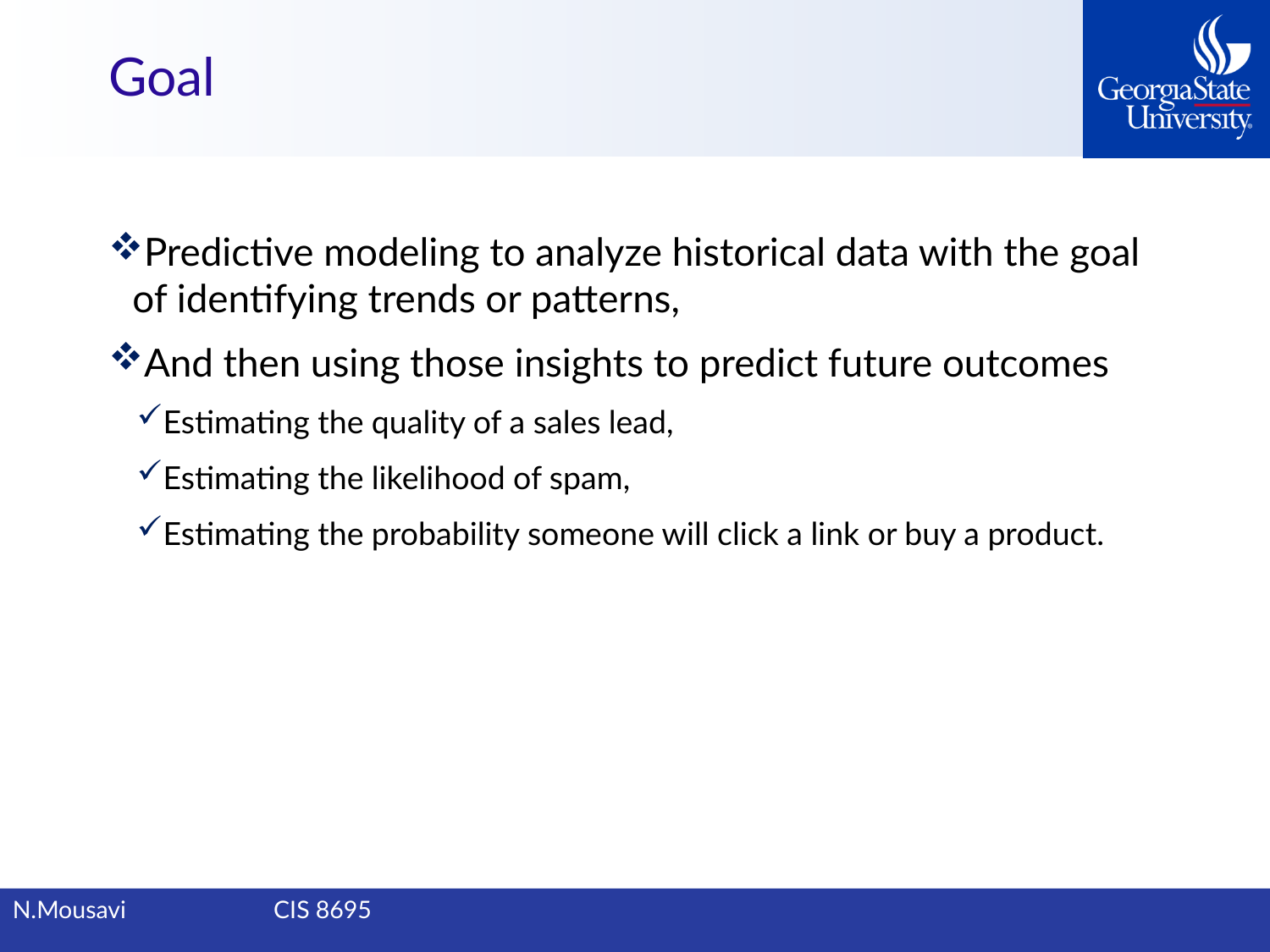

# Goal
Predictive modeling to analyze historical data with the goal of identifying trends or patterns,
And then using those insights to predict future outcomes
Estimating the quality of a sales lead,
Estimating the likelihood of spam,
Estimating the probability someone will click a link or buy a product.